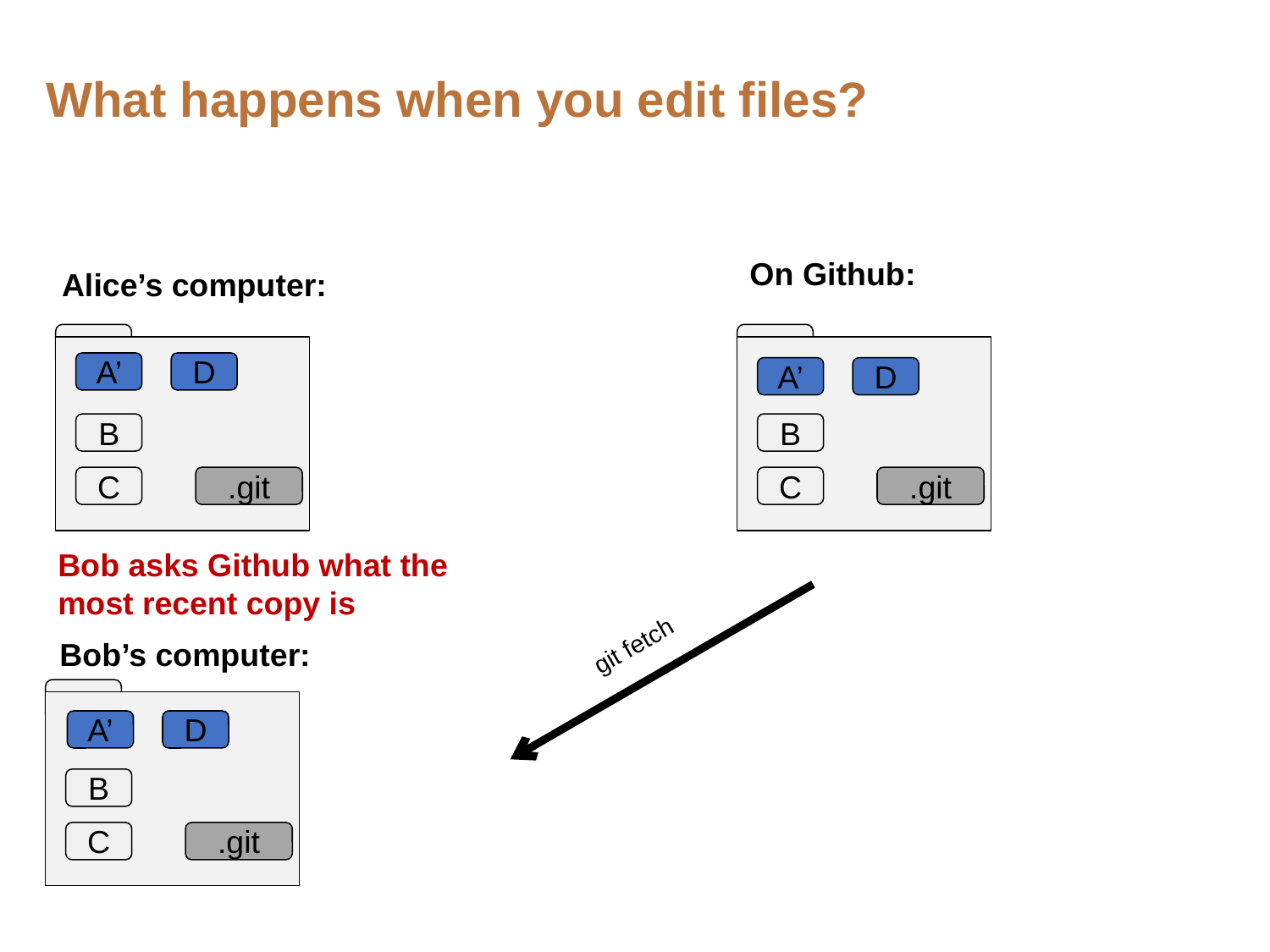

# What happens when you edit files?
On Github:
Alice’s computer:

A’
D
A’
D
B
B
C
.git
C
.git
Bob asks Github what the most recent copy is
git fetch
Bob’s computer:

A’
D
B
C
.git